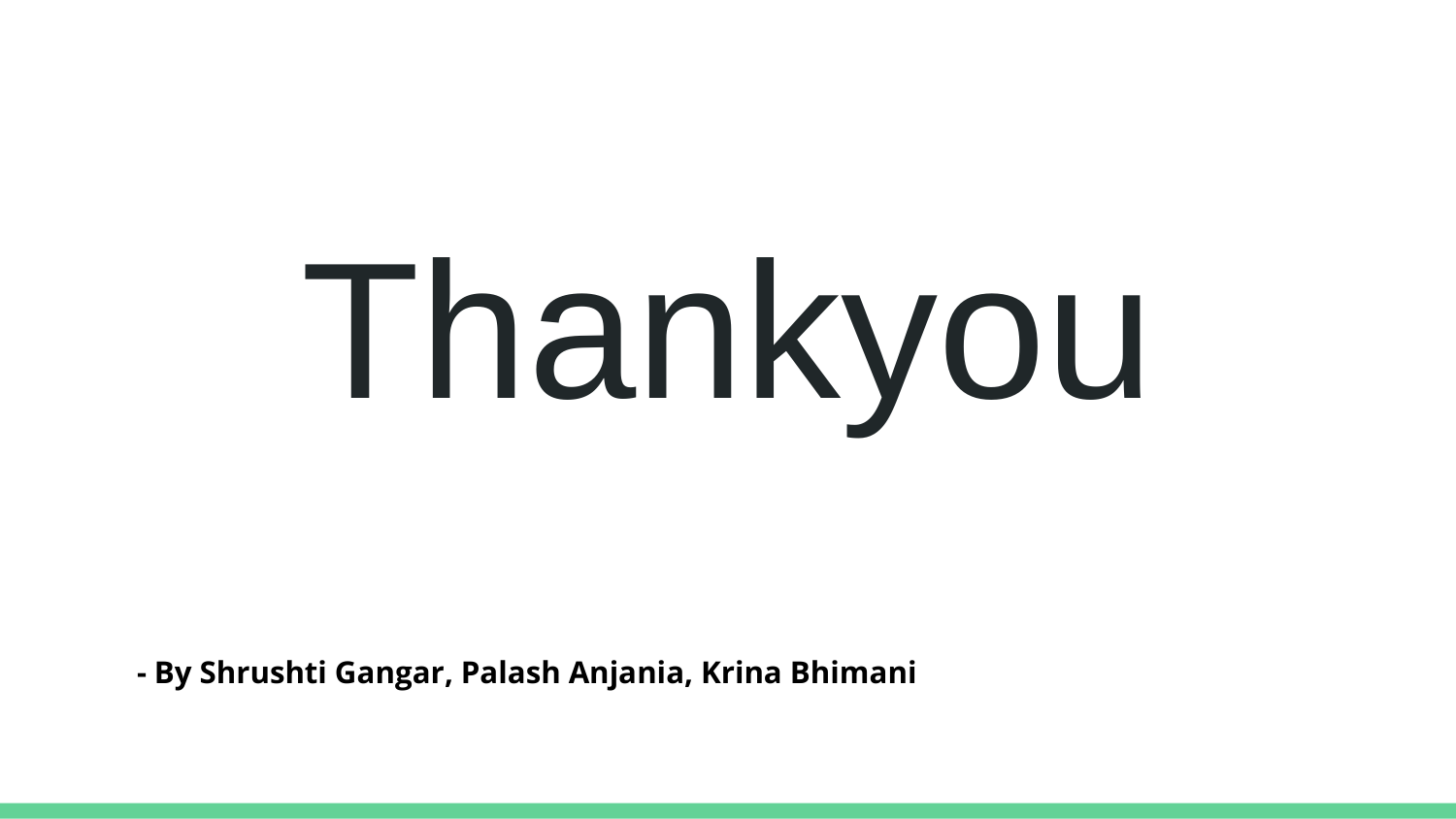

# Thankyou

- By Shrushti Gangar, Palash Anjania, Krina Bhimani